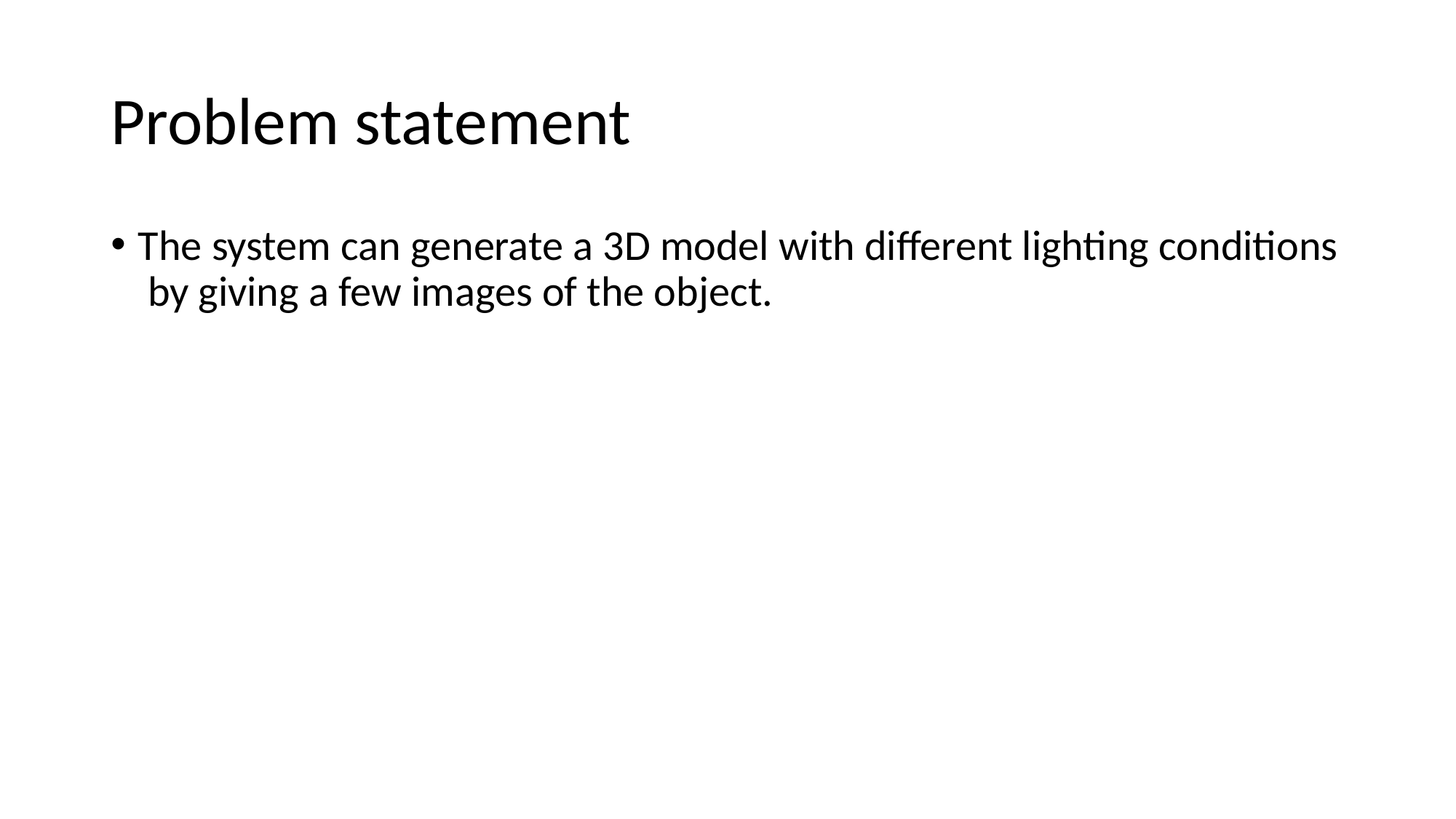

# Problem statement
The system can generate a 3D model with different lighting conditions  by giving a few images of the object.